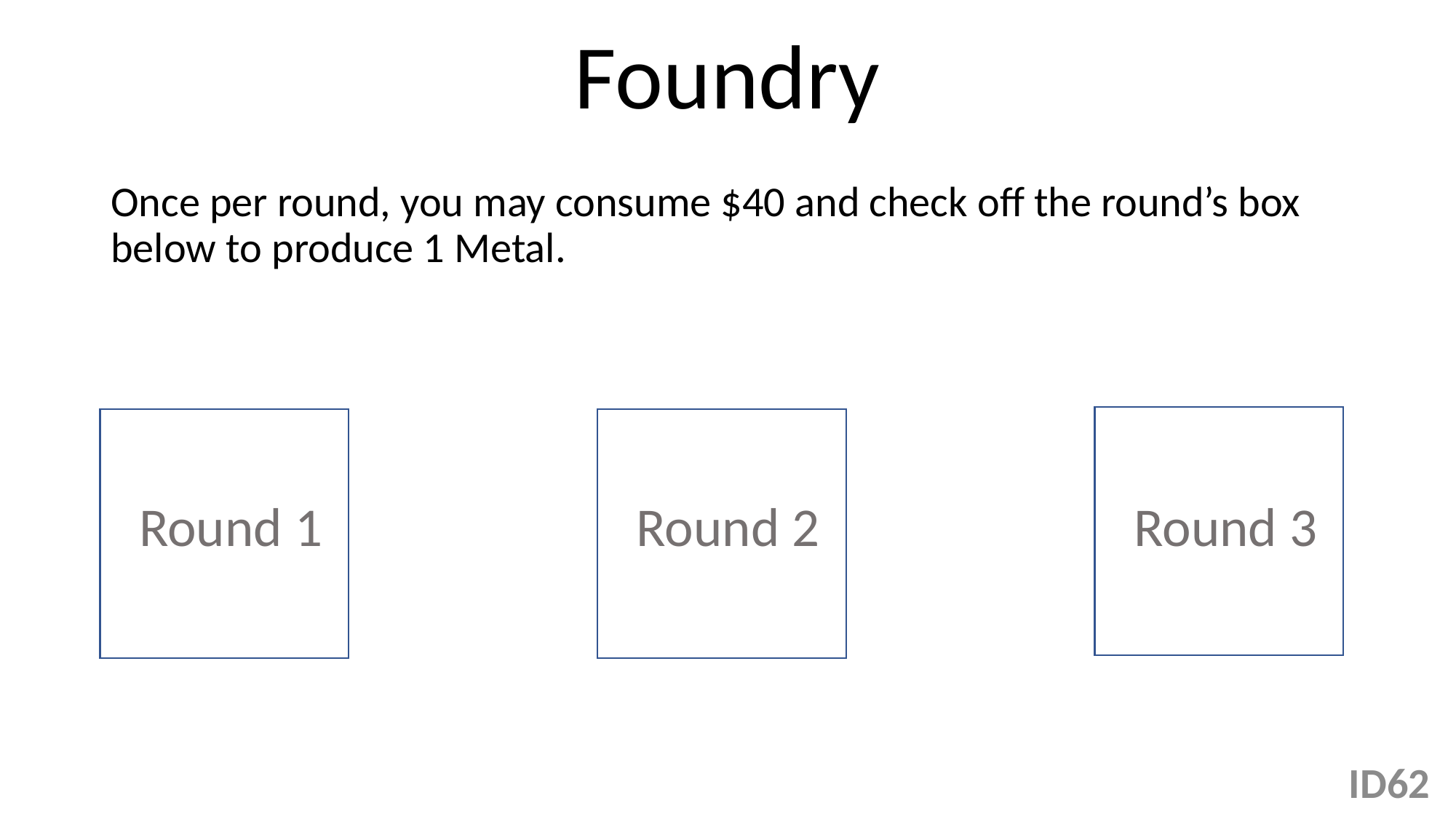

# Foundry
Once per round, you may consume $40 and check off the round’s box below to produce 1 Metal.

Round 1
Round 2
Round 3
62